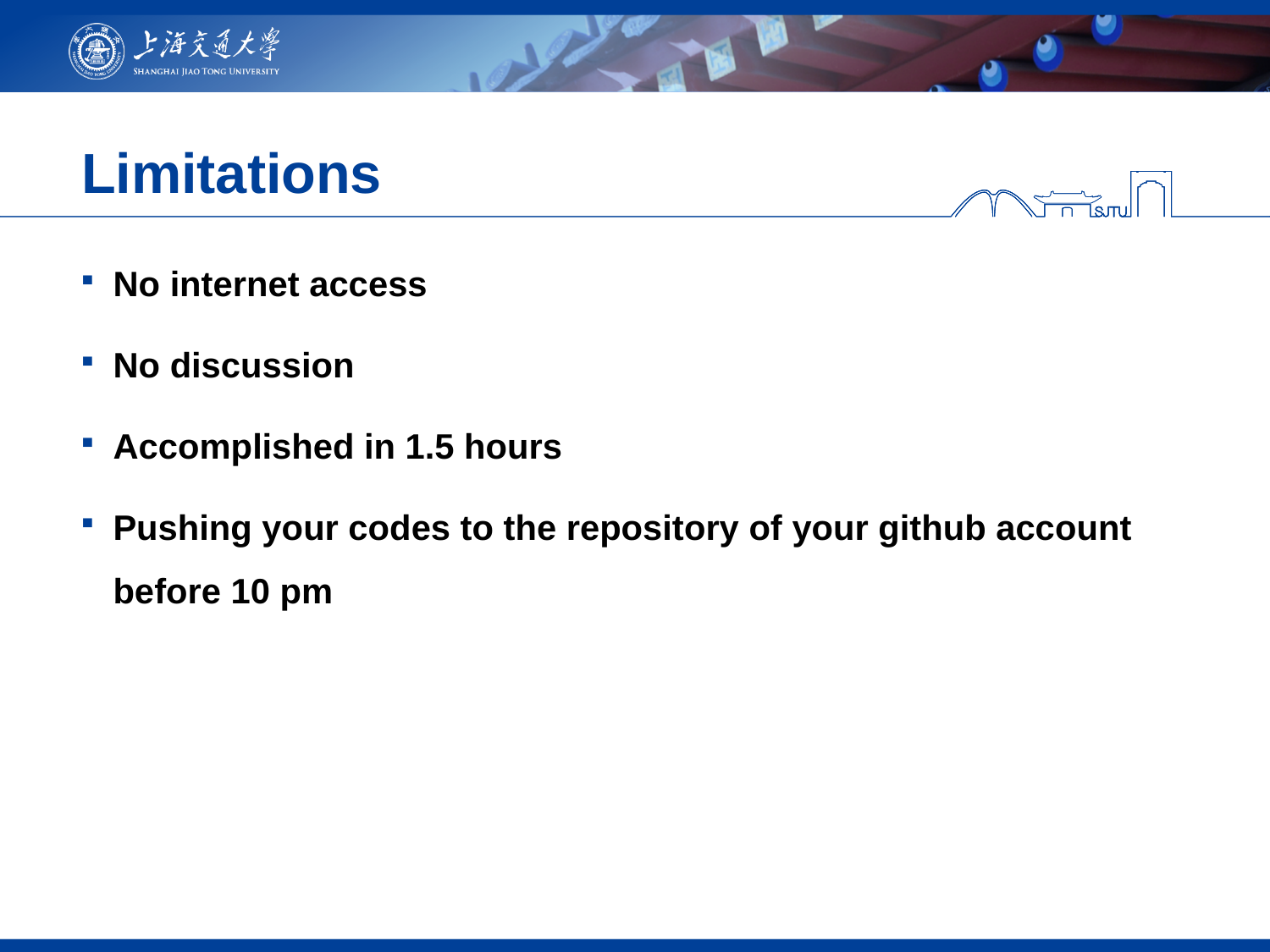

# Limitations
No internet access
No discussion
Accomplished in 1.5 hours
Pushing your codes to the repository of your github account before 10 pm